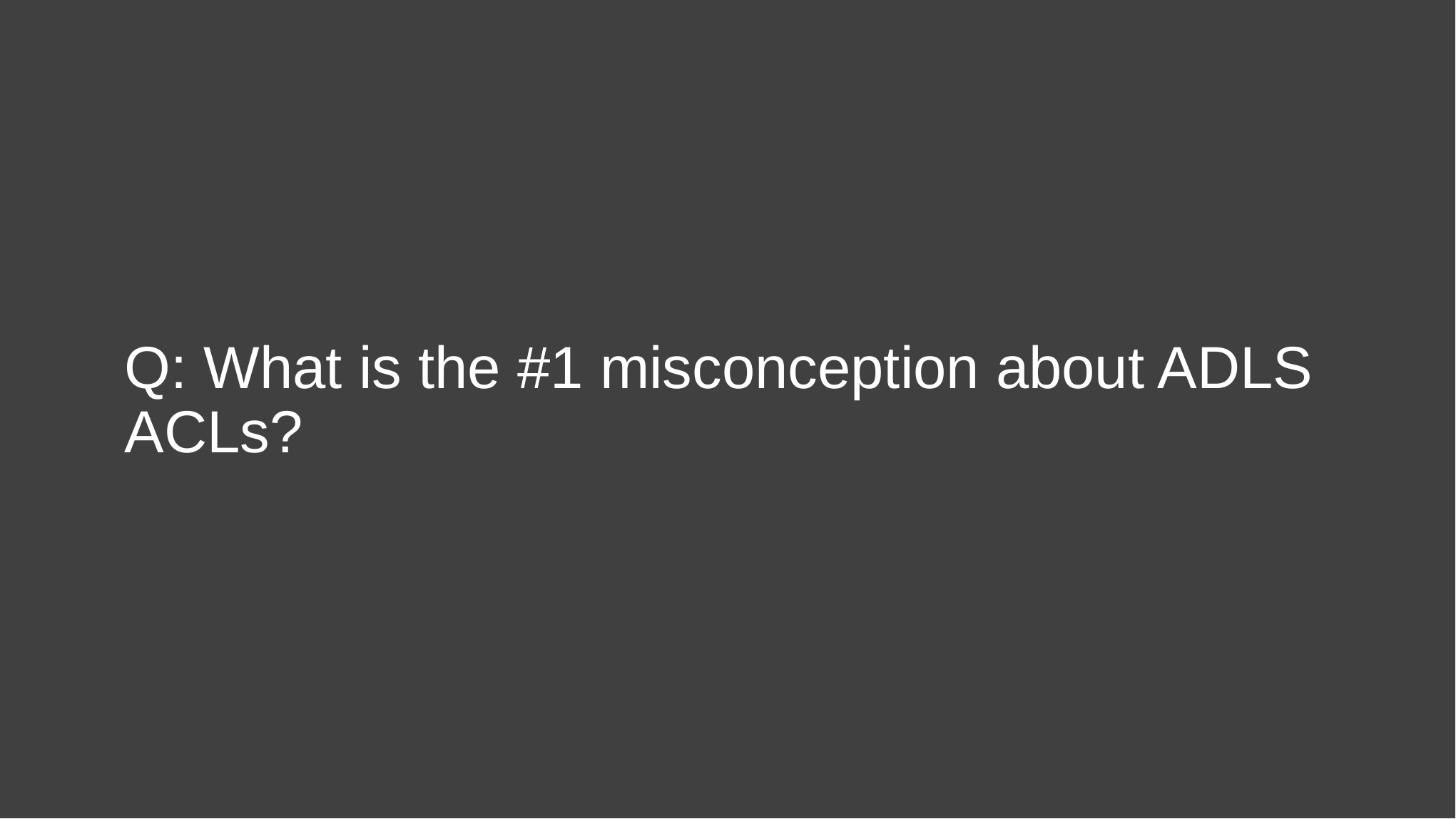

# Q: What is the #1 misconception about ADLS ACLs?